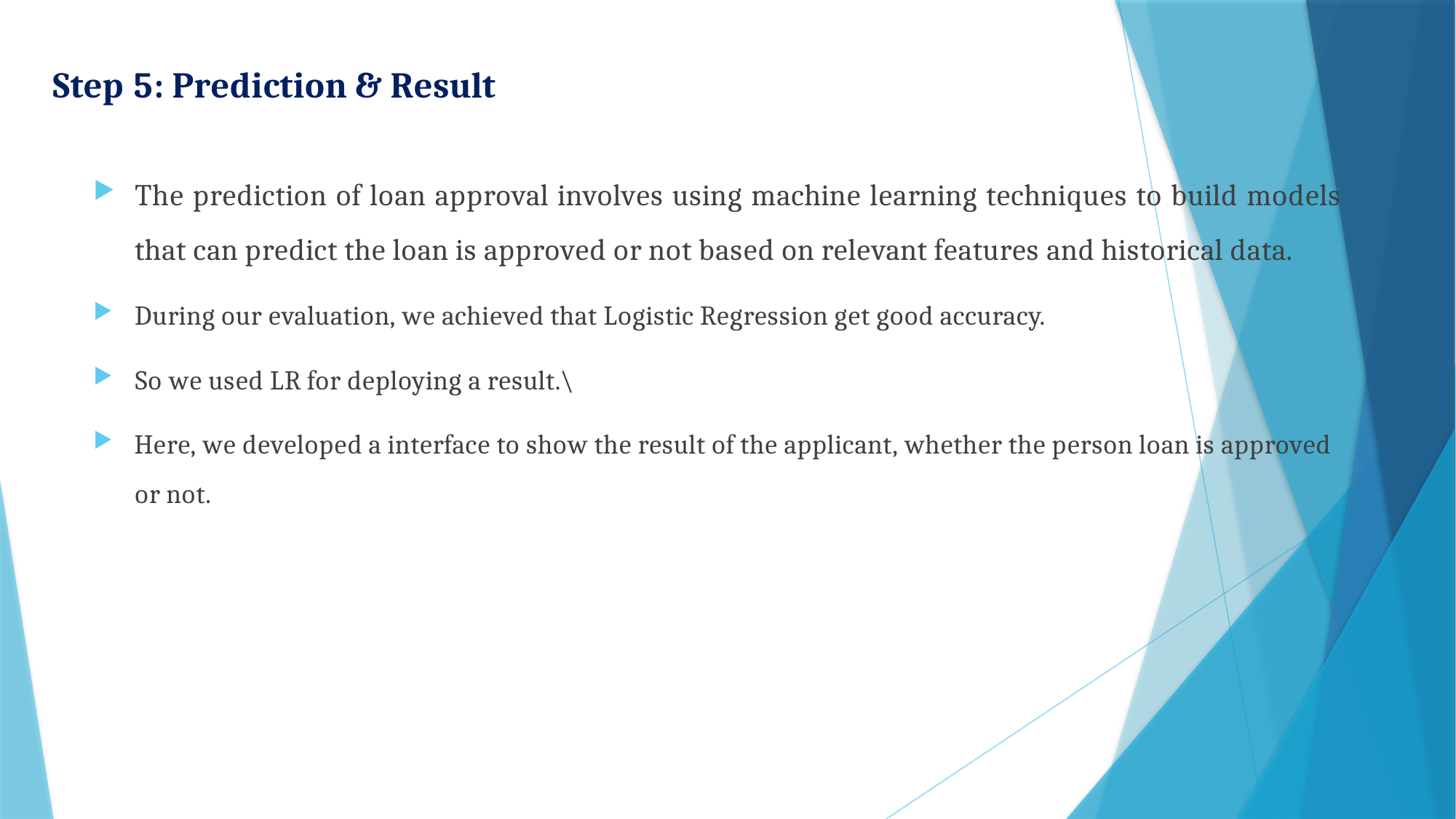

# Step 5: Prediction & Result
The prediction of loan approval involves using machine learning techniques to build models that can predict the loan is approved or not based on relevant features and historical data.
During our evaluation, we achieved that Logistic Regression get good accuracy.
So we used LR for deploying a result.\
Here, we developed a interface to show the result of the applicant, whether the person loan is approved or not.